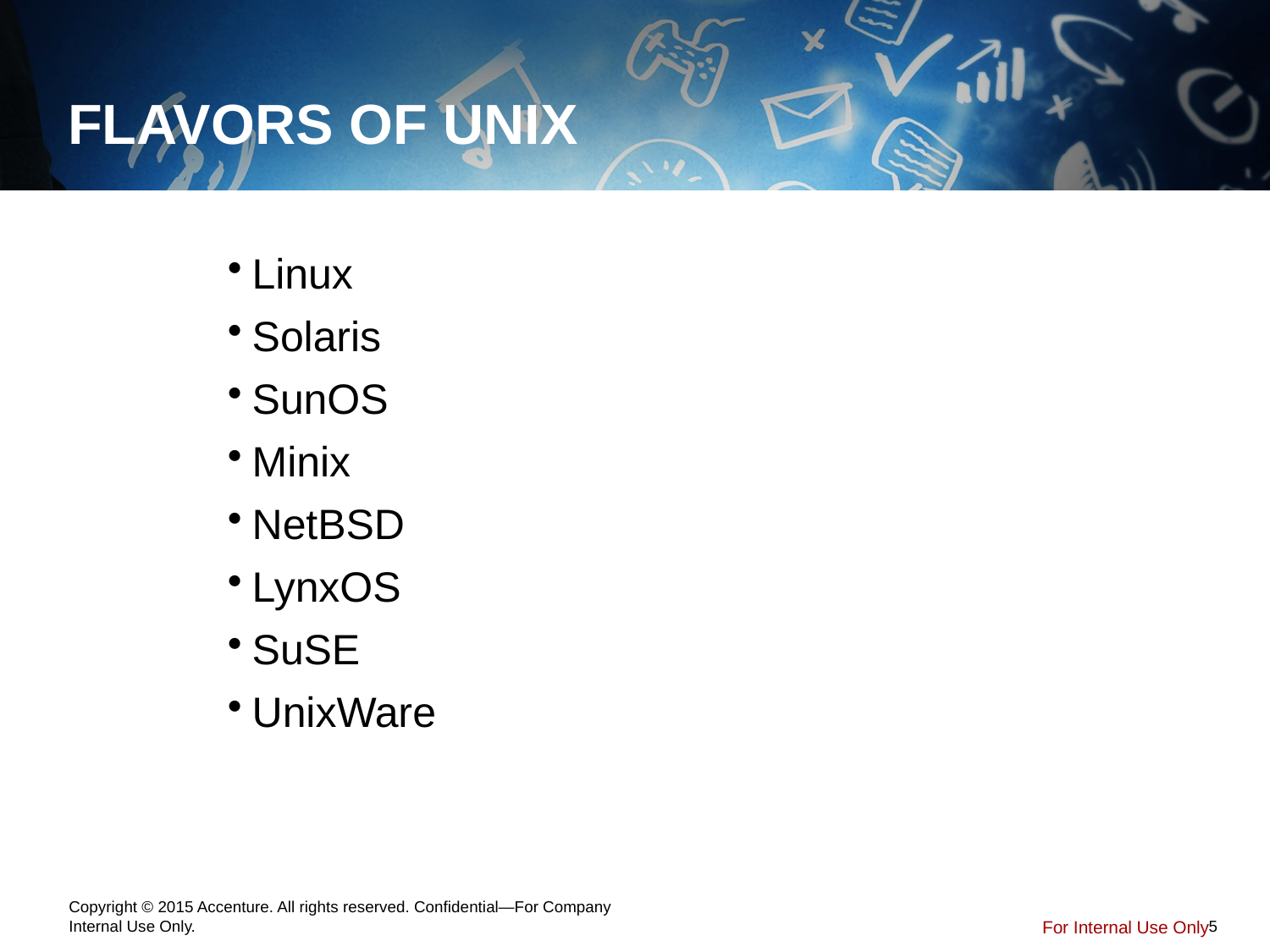

# FLAVORS OF UNIX
Linux
Solaris
SunOS
Minix
NetBSD
LynxOS
SuSE
UnixWare
Copyright © 2015 Accenture. All rights reserved. Confidential—For Company Internal Use Only.
5
For Internal Use Only